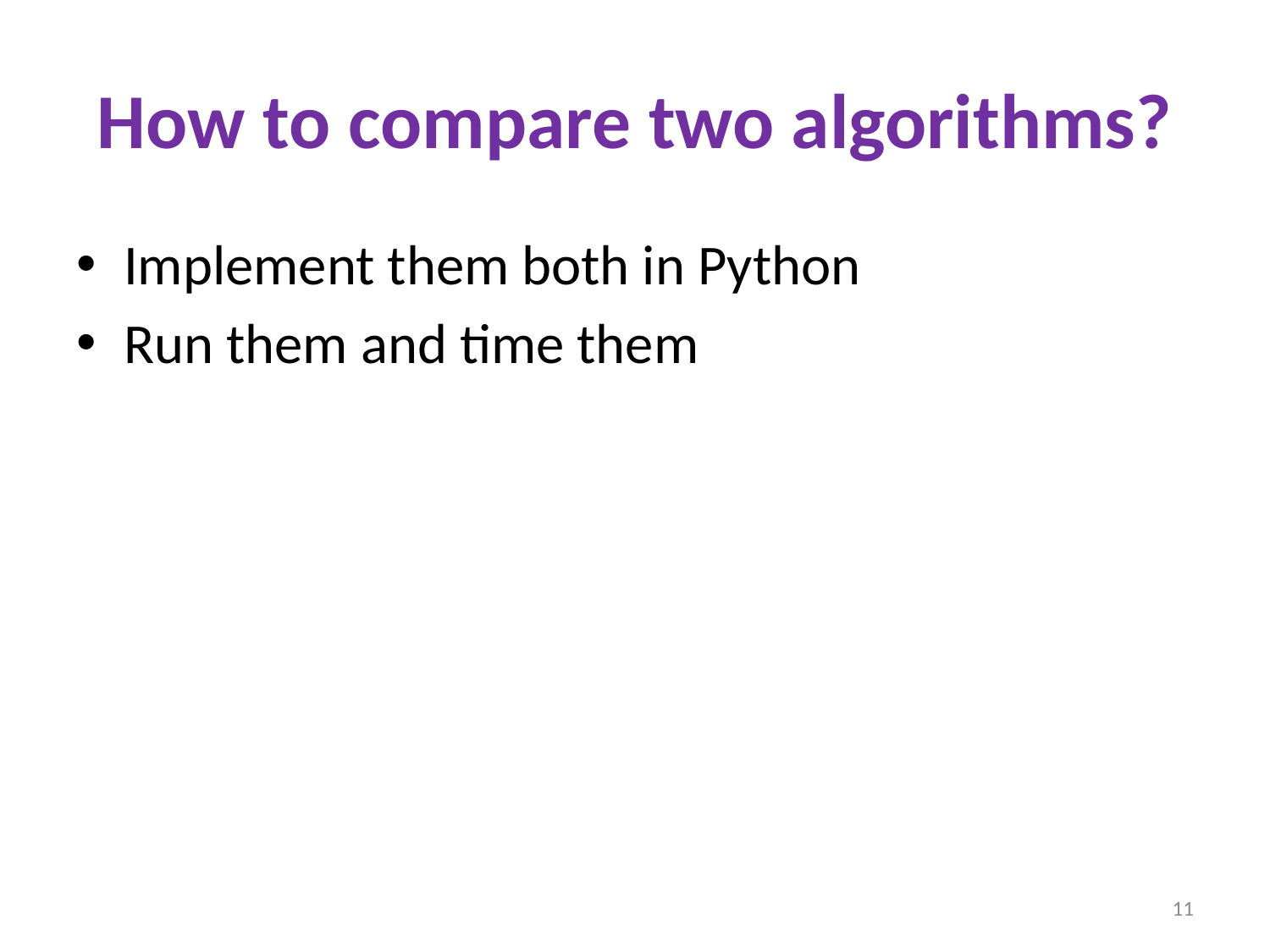

# How to compare two algorithms?
Implement them both in Python
Run them and time them
11